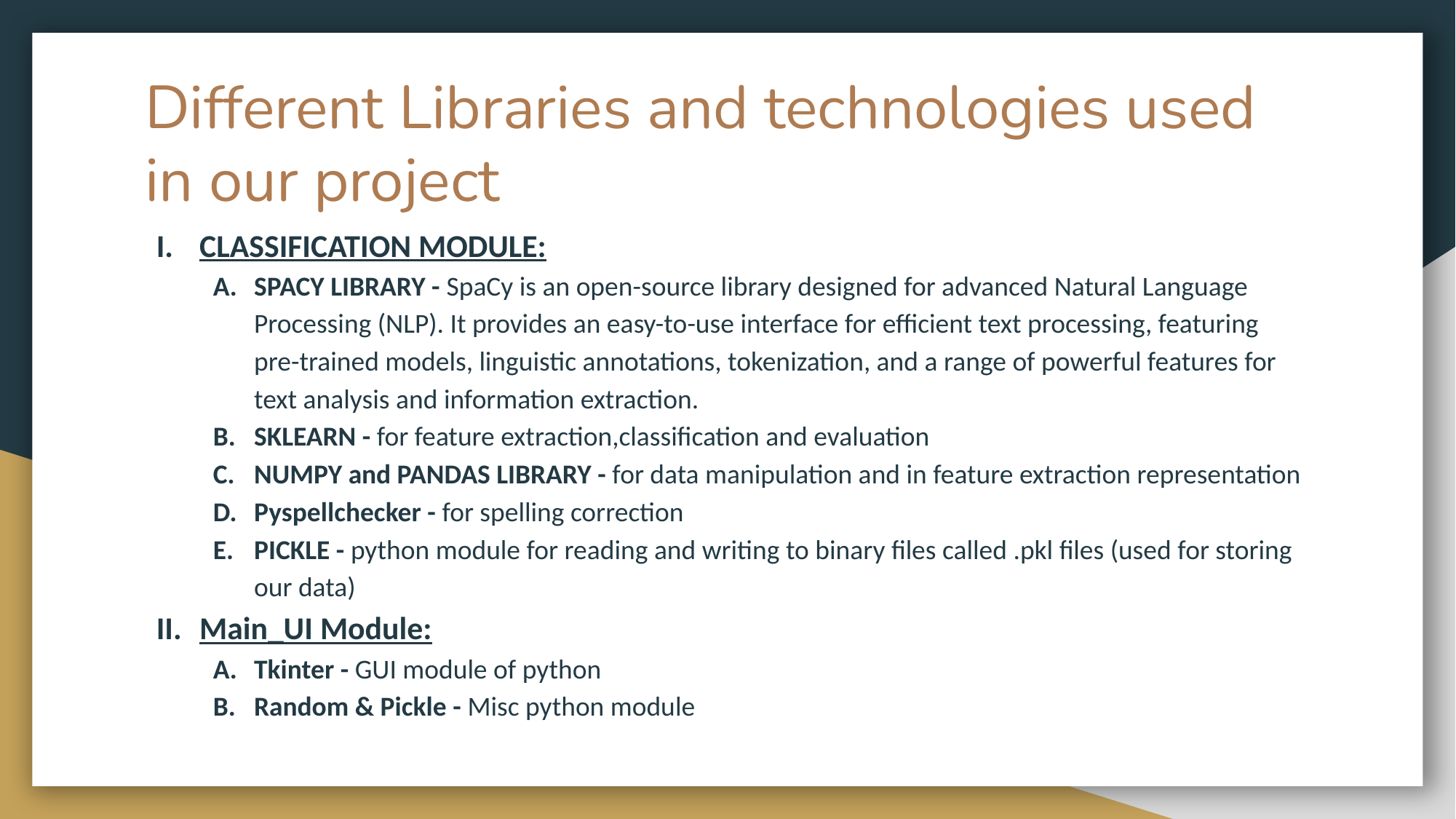

# Different Libraries and technologies used in our project

CLASSIFICATION MODULE:
SPACY LIBRARY - SpaCy is an open-source library designed for advanced Natural Language Processing (NLP). It provides an easy-to-use interface for efficient text processing, featuring pre-trained models, linguistic annotations, tokenization, and a range of powerful features for text analysis and information extraction.
SKLEARN - for feature extraction,classification and evaluation
NUMPY and PANDAS LIBRARY - for data manipulation and in feature extraction representation
Pyspellchecker - for spelling correction
PICKLE - python module for reading and writing to binary files called .pkl files (used for storing our data)
Main_UI Module:
Tkinter - GUI module of python
Random & Pickle - Misc python module